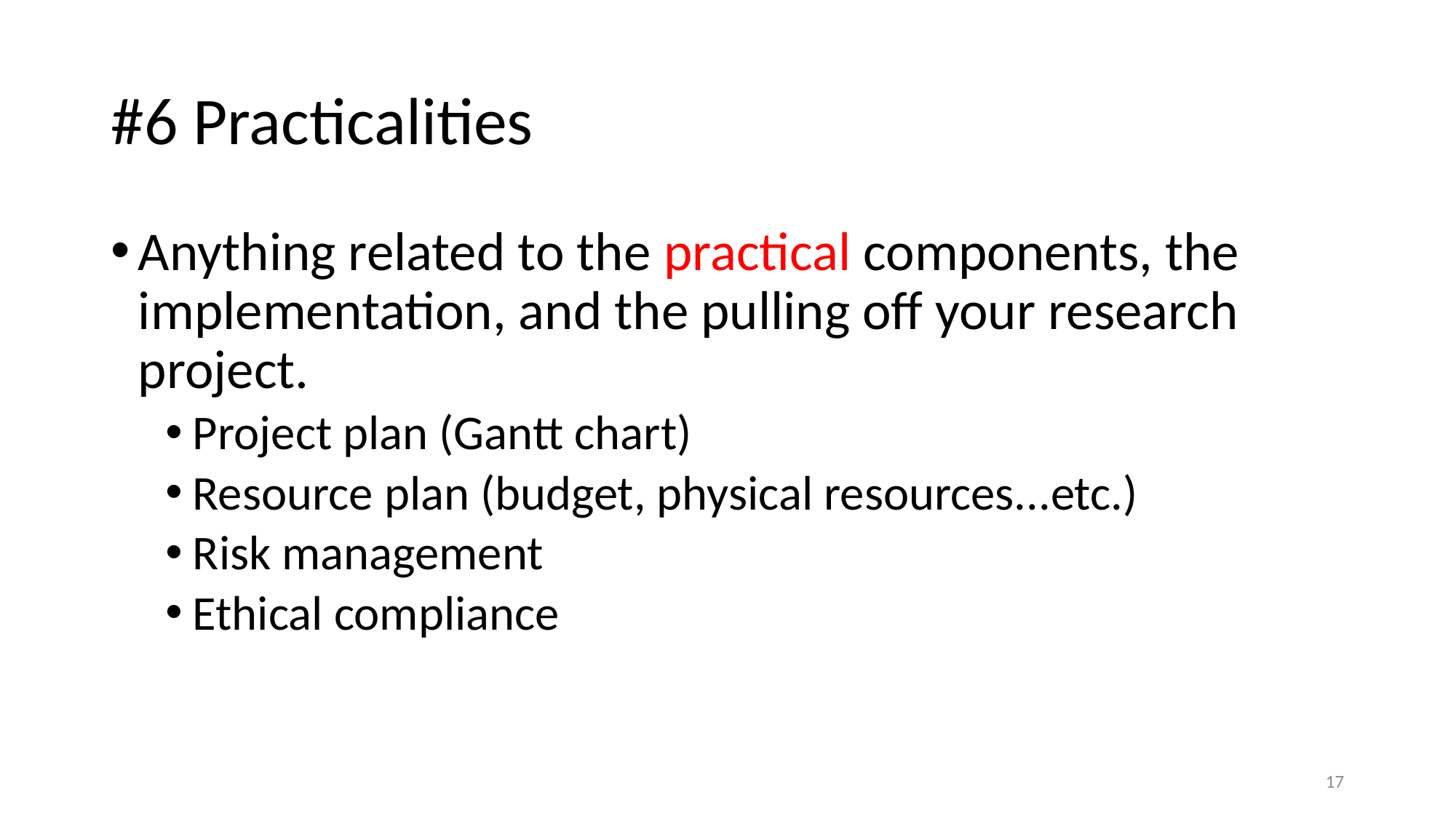

# #6 Practicalities
Anything related to the practical components, the implementation, and the pulling off your research project.
Project plan (Gantt chart)
Resource plan (budget, physical resources...etc.)
Risk management
Ethical compliance
17